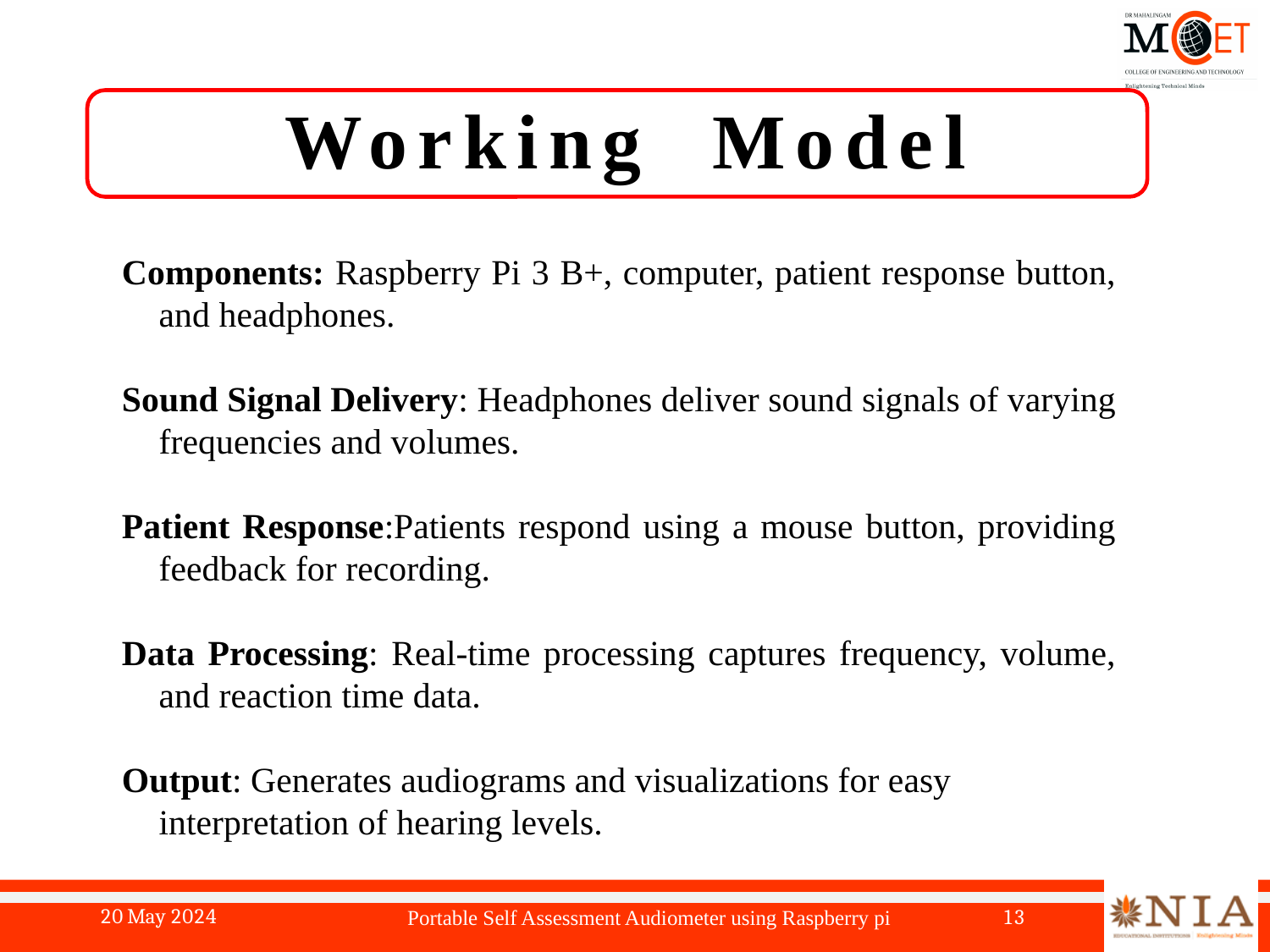

# Working  Model
Components: Raspberry Pi 3 B+, computer, patient response button, and headphones.
Sound Signal Delivery: Headphones deliver sound signals of varying frequencies and volumes.
Patient Response:Patients respond using a mouse button, providing feedback for recording.
Data Processing: Real-time processing captures frequency, volume, and reaction time data.
Output: Generates audiograms and visualizations for easy interpretation of hearing levels.

Portable Self Assessment Audiometer using Raspberry pi
20 May 2024
13